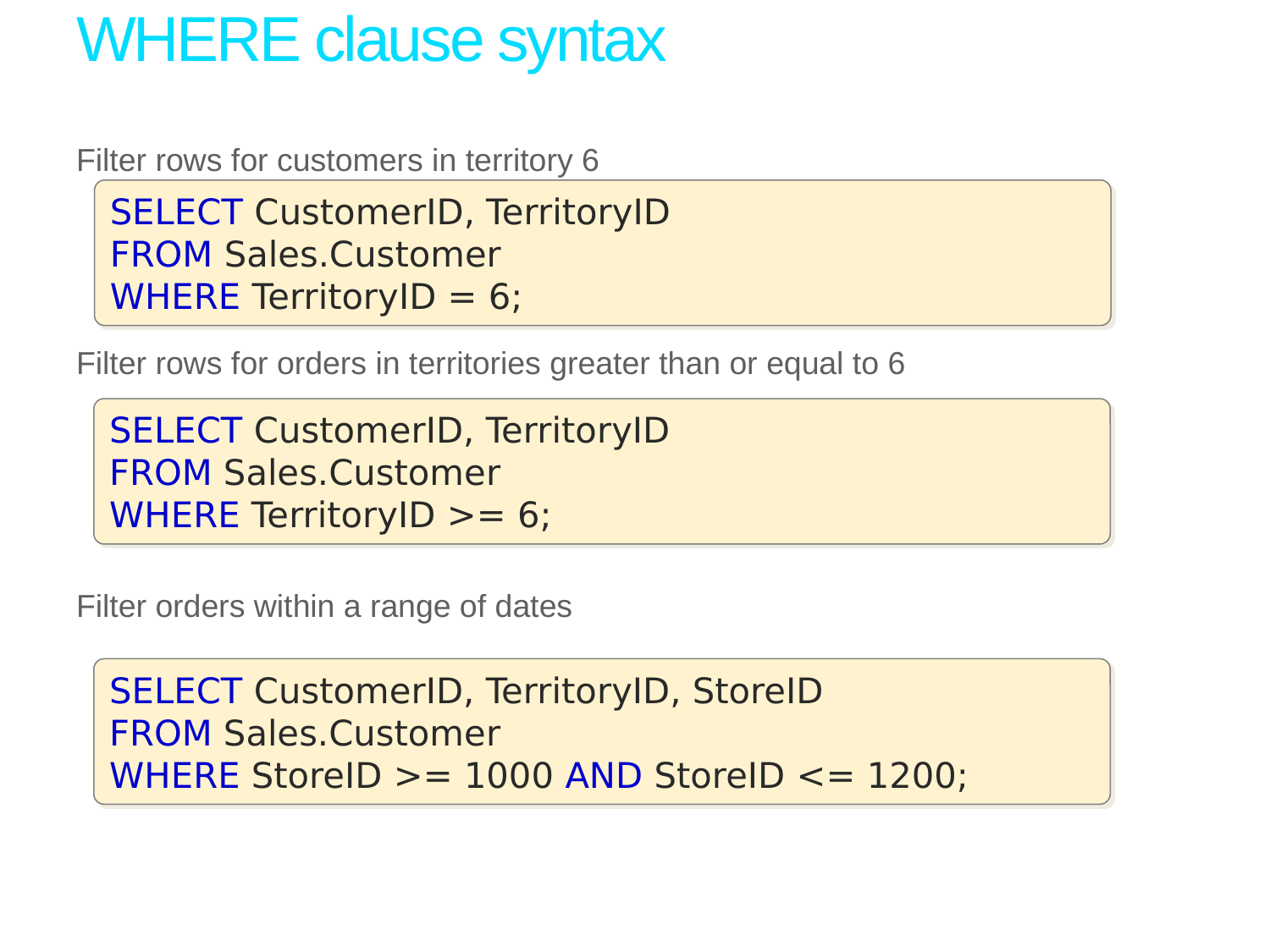

# WHERE clause syntax
Filter rows for customers in territory 6

Filter rows for orders in territories greater than or equal to 6

Filter orders within a range of dates

SELECT CustomerID, TerritoryID
FROM Sales.Customer
WHERE TerritoryID = 6;
SELECT CustomerID, TerritoryID
FROM Sales.Customer
WHERE TerritoryID >= 6;
SELECT CustomerID, TerritoryID, StoreID
FROM Sales.Customer
WHERE StoreID >= 1000 AND StoreID <= 1200;